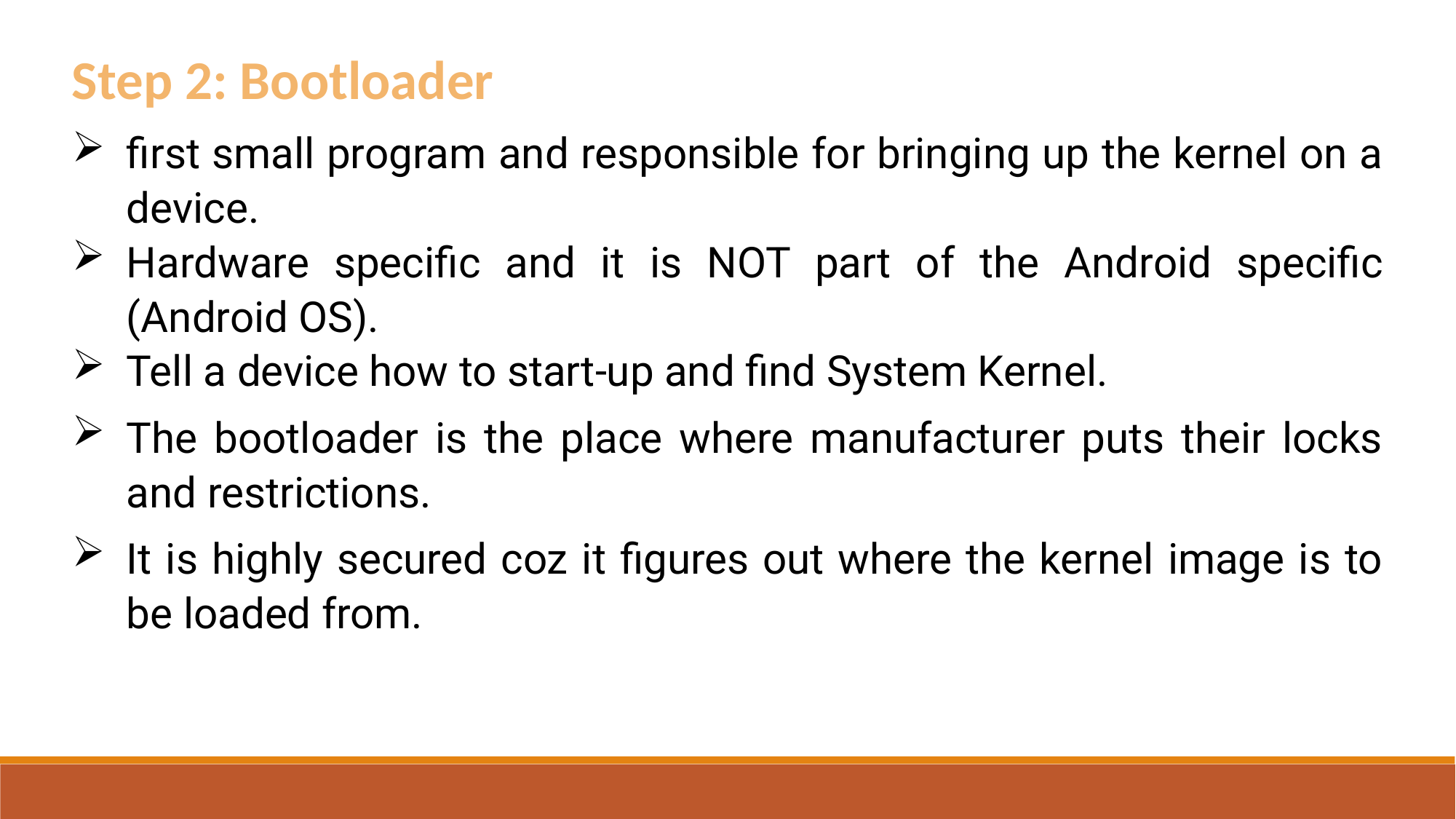

Step 2: Bootloader
first small program and responsible for bringing up the kernel on a device.
Hardware specific and it is NOT part of the Android specific (Android OS).
Tell a device how to start-up and find System Kernel.
The bootloader is the place where manufacturer puts their locks and restrictions.
It is highly secured coz it figures out where the kernel image is to be loaded from.